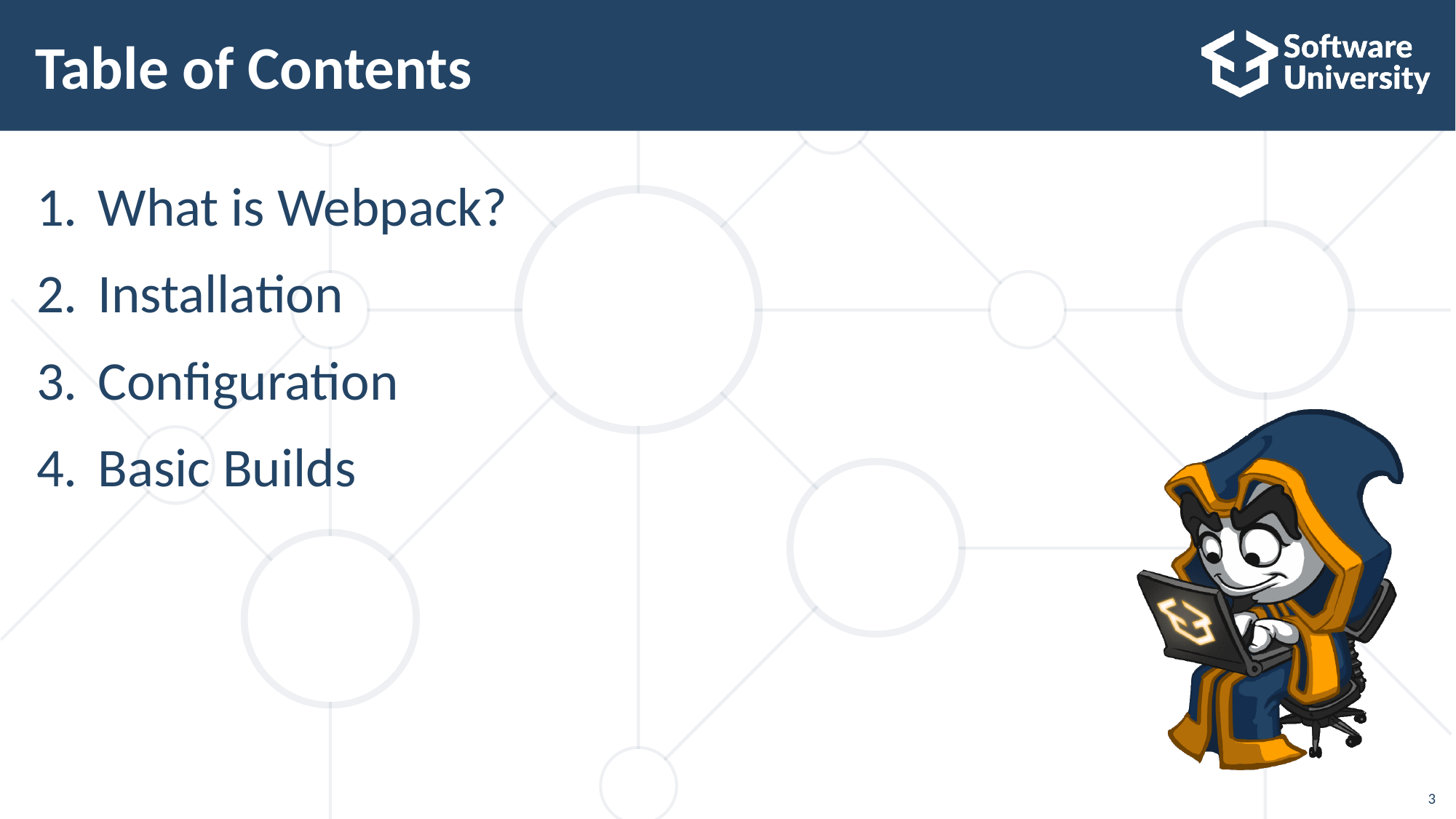

# Table of Contents
What is Webpack?
Installation
Configuration
Basic Builds

3